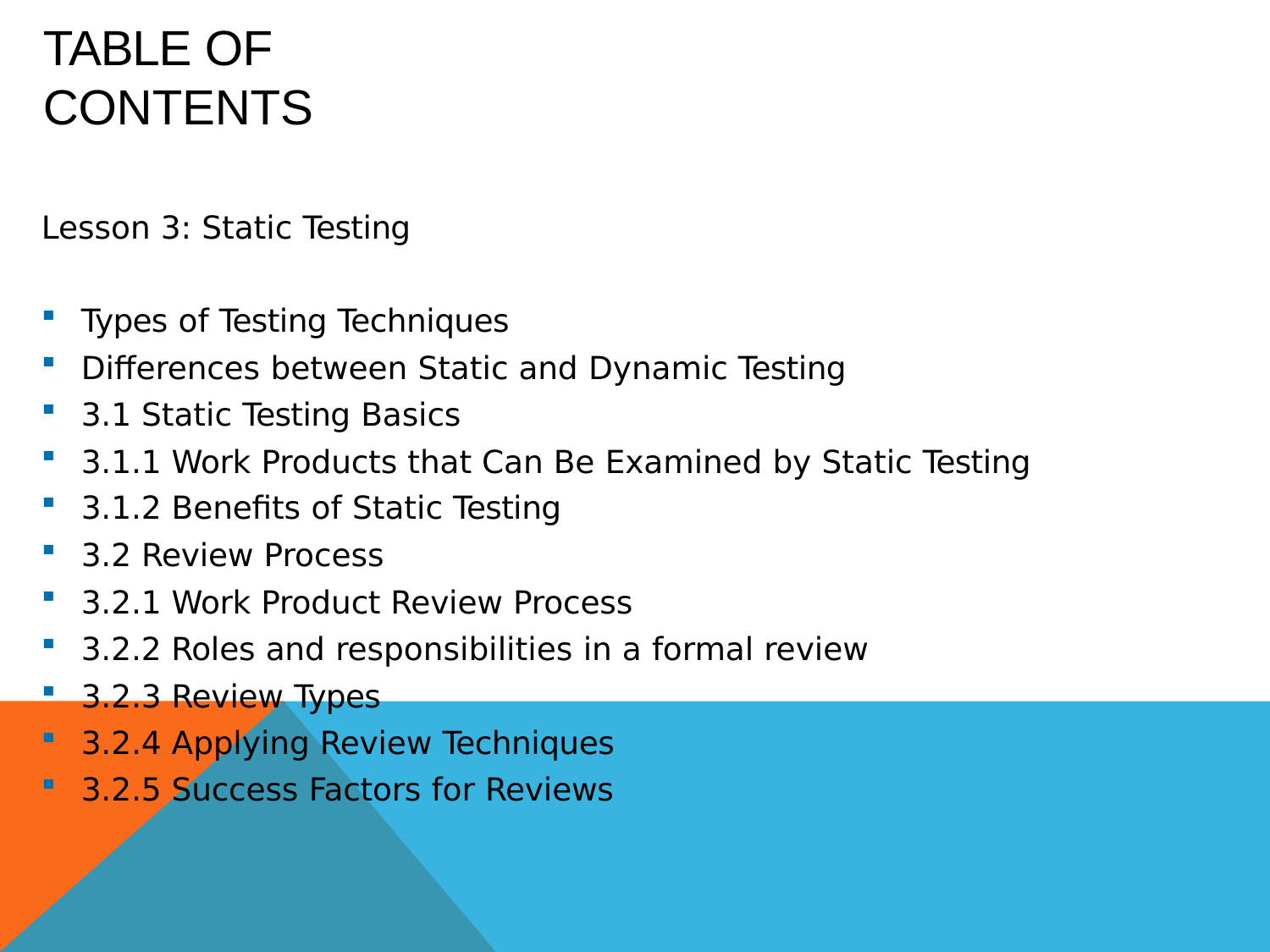

# Table of Contents
Lesson 3: Static Testing

Types of Testing Techniques
Differences between Static and Dynamic Testing
3.1 Static Testing Basics
3.1.1 Work Products that Can Be Examined by Static Testing
3.1.2 Benefits of Static Testing
3.2 Review Process
3.2.1 Work Product Review Process
3.2.2 Roles and responsibilities in a formal review
3.2.3 Review Types
3.2.4 Applying Review Techniques
3.2.5 Success Factors for Reviews